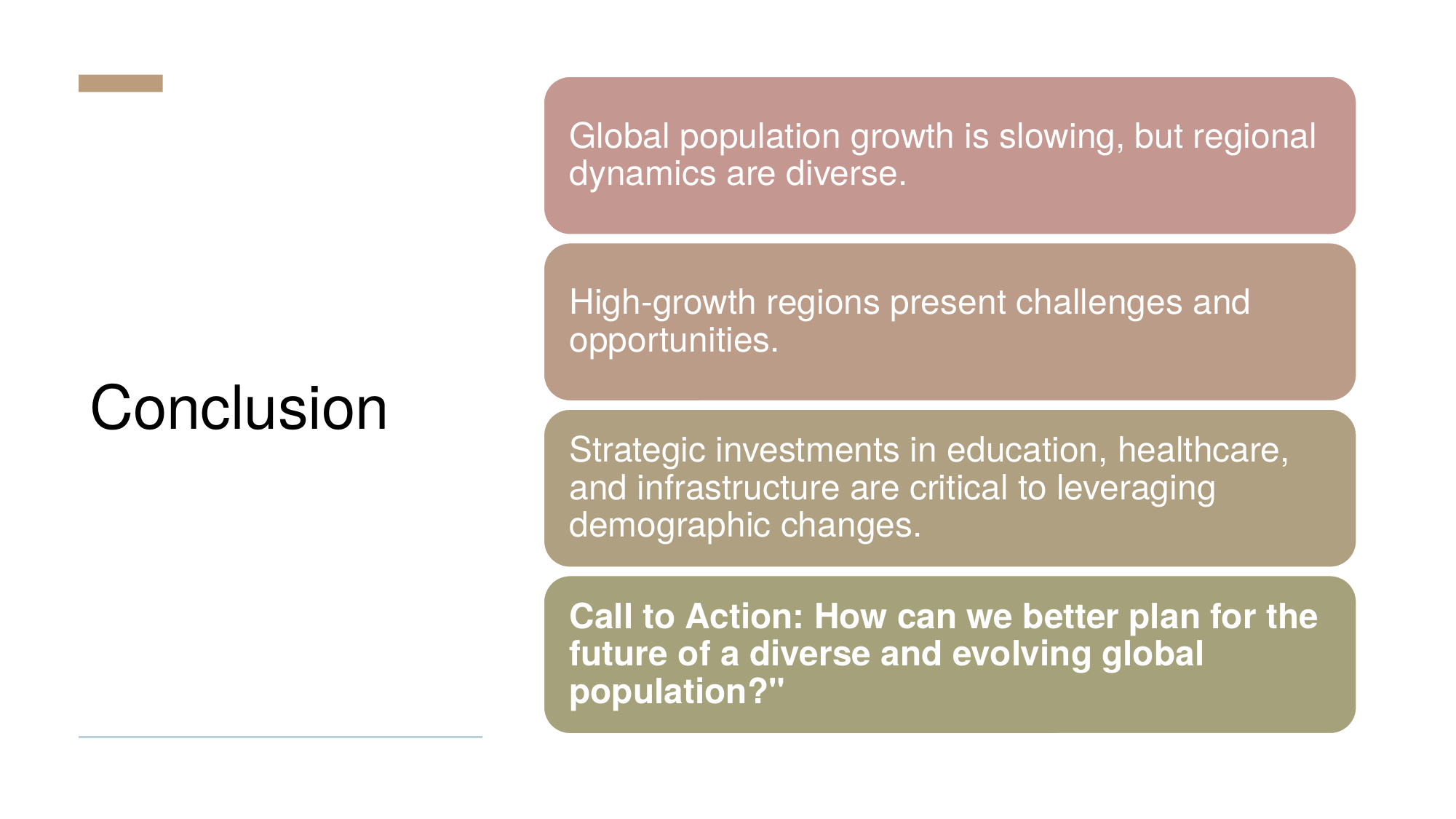

Global population growth is slowing, but regional dynamics are diverse.
High-growth regions present challenges and opportunities.
Strategic investments in education, healthcare, and infrastructure are critical to leveraging demographic changes.
Call to Action: How can we better plan for the future of a diverse and evolving global population?"
# Conclusion